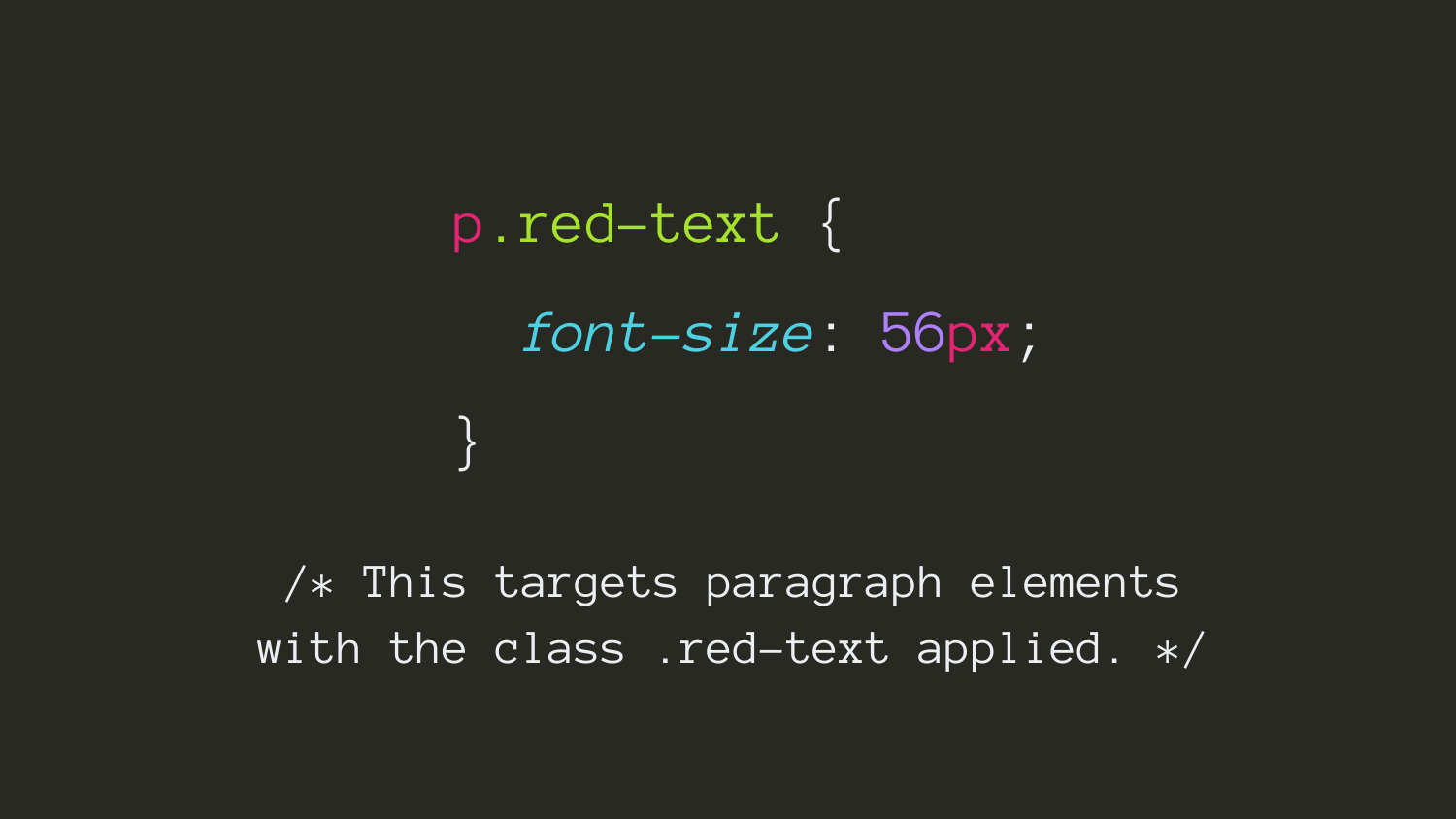

p.red-text {
    font-size: 56px;
  }

/* This targets paragraph elements with the class .red-text applied. */